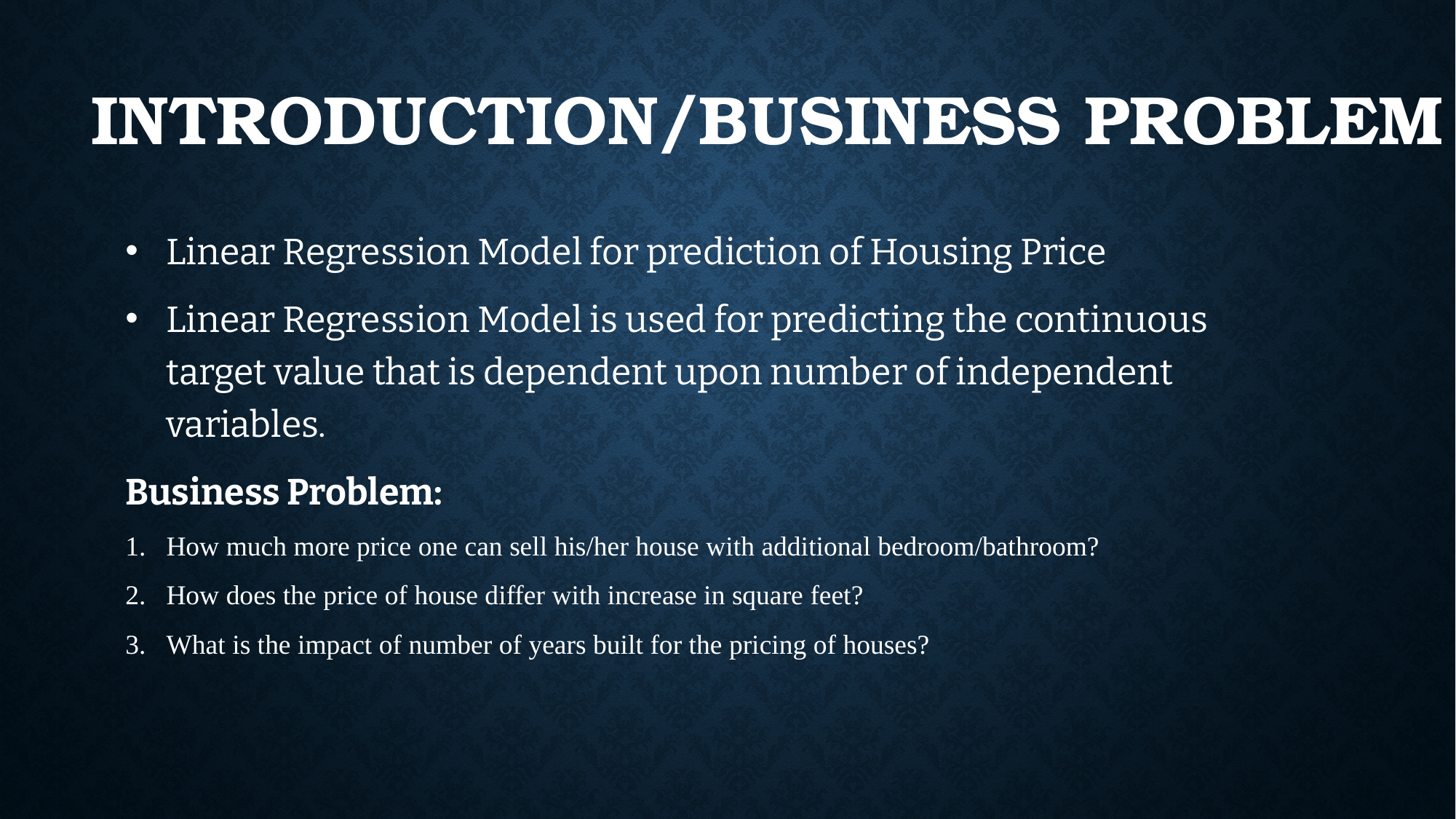

# Introduction/Business Problem
Linear Regression Model for prediction of Housing Price
Linear Regression Model is used for predicting the continuous target value that is dependent upon number of independent variables.
Business Problem:
How much more price one can sell his/her house with additional bedroom/bathroom?
How does the price of house differ with increase in square feet?
What is the impact of number of years built for the pricing of houses?